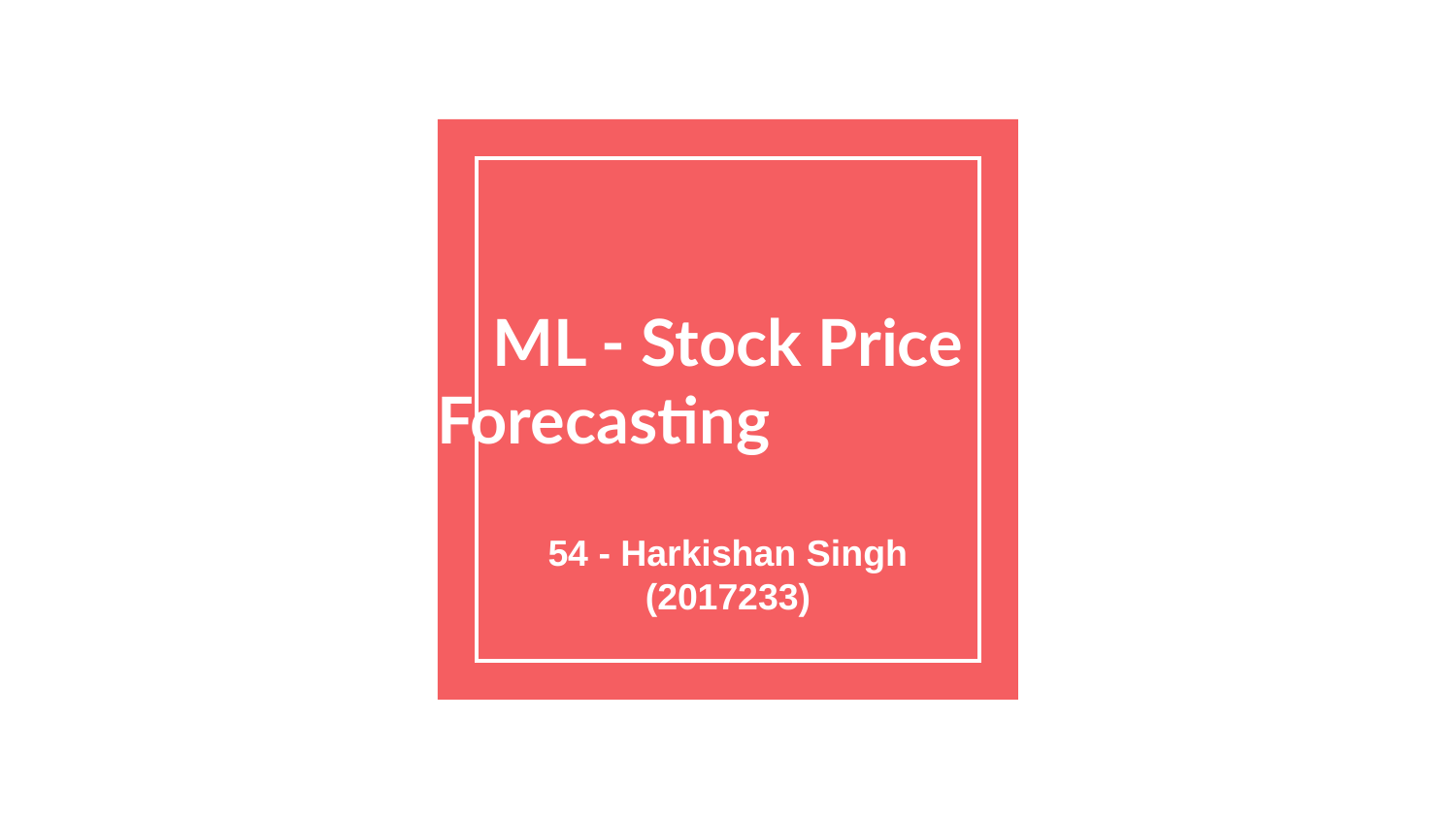

# ML - Stock Price Forecasting
54 - Harkishan Singh (2017233)